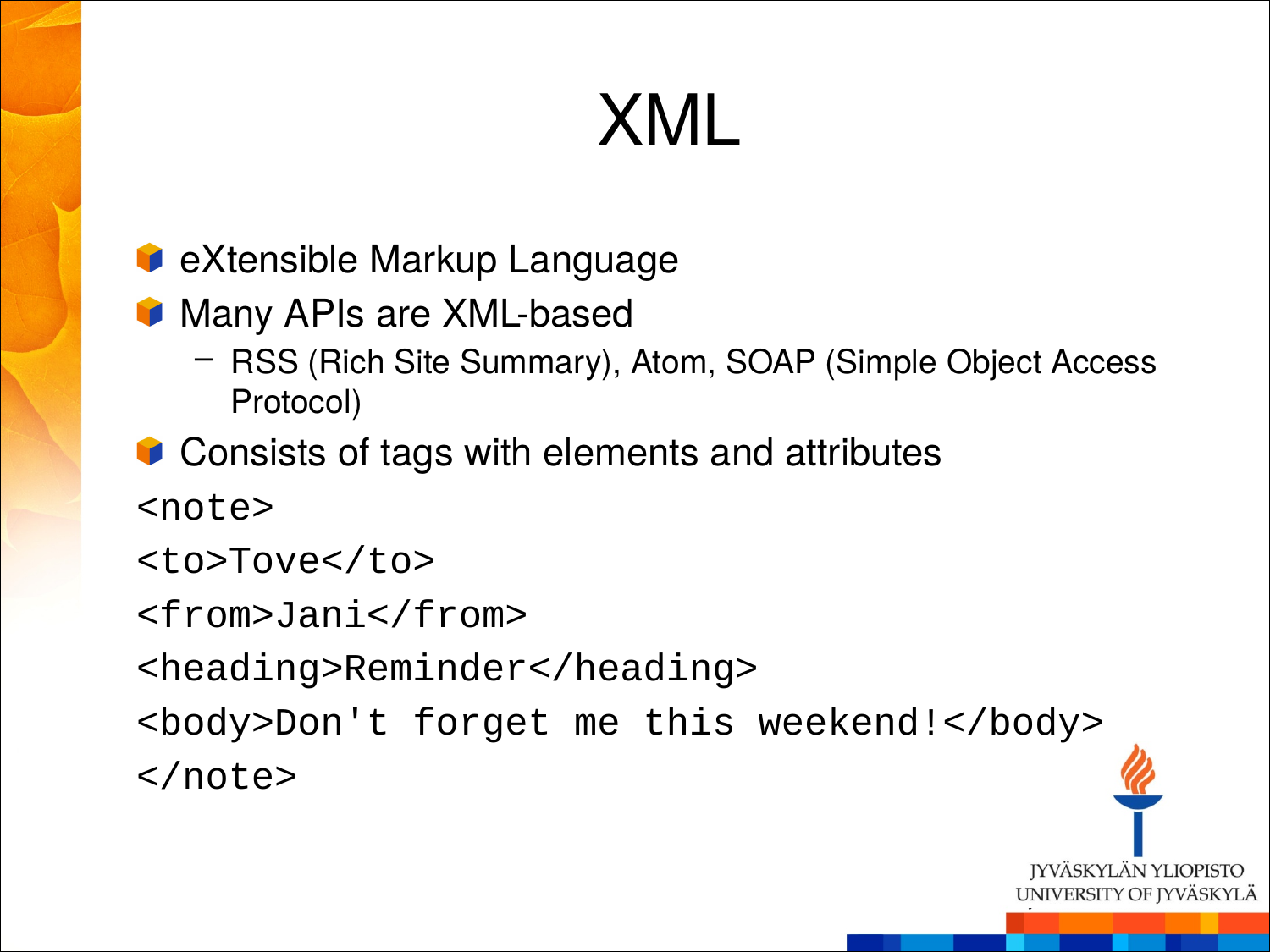

# XML
eXtensible Markup Language
Many APIs are XML-based
RSS (Rich Site Summary), Atom, SOAP (Simple Object Access Protocol)
Consists of tags with elements and attributes
<note>
<to>Tove</to>
<from>Jani</from>
<heading>Reminder</heading>
<body>Don't forget me this weekend!</body>
</note>